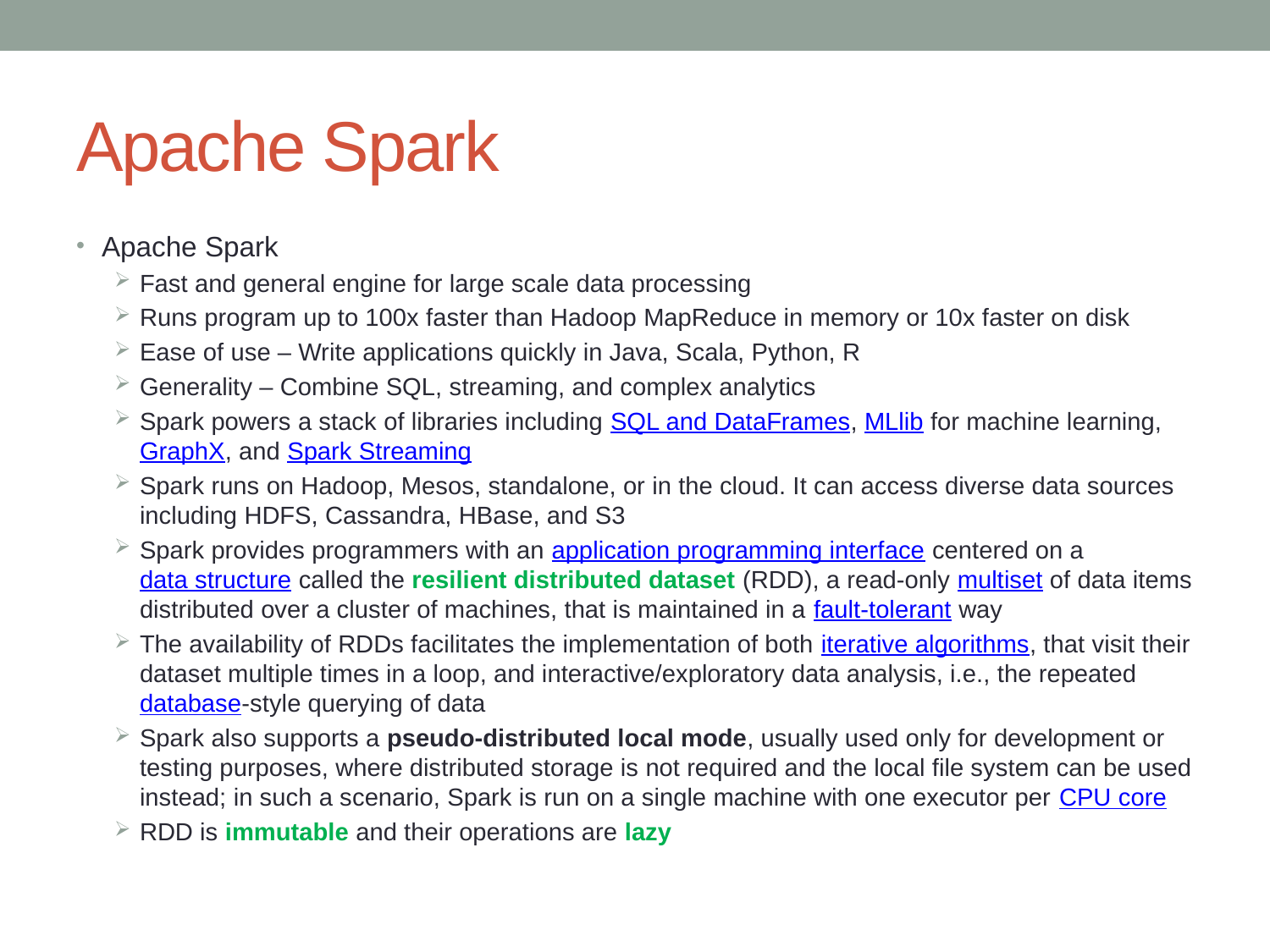

# Apache Spark
Apache Spark
Fast and general engine for large scale data processing
Runs program up to 100x faster than Hadoop MapReduce in memory or 10x faster on disk
Ease of use – Write applications quickly in Java, Scala, Python, R
Generality – Combine SQL, streaming, and complex analytics
Spark powers a stack of libraries including SQL and DataFrames, MLlib for machine learning, GraphX, and Spark Streaming
Spark runs on Hadoop, Mesos, standalone, or in the cloud. It can access diverse data sources including HDFS, Cassandra, HBase, and S3
Spark provides programmers with an application programming interface centered on a data structure called the resilient distributed dataset (RDD), a read-only multiset of data items distributed over a cluster of machines, that is maintained in a fault-tolerant way
The availability of RDDs facilitates the implementation of both iterative algorithms, that visit their dataset multiple times in a loop, and interactive/exploratory data analysis, i.e., the repeated database-style querying of data
Spark also supports a pseudo-distributed local mode, usually used only for development or testing purposes, where distributed storage is not required and the local file system can be used instead; in such a scenario, Spark is run on a single machine with one executor per CPU core
RDD is immutable and their operations are lazy